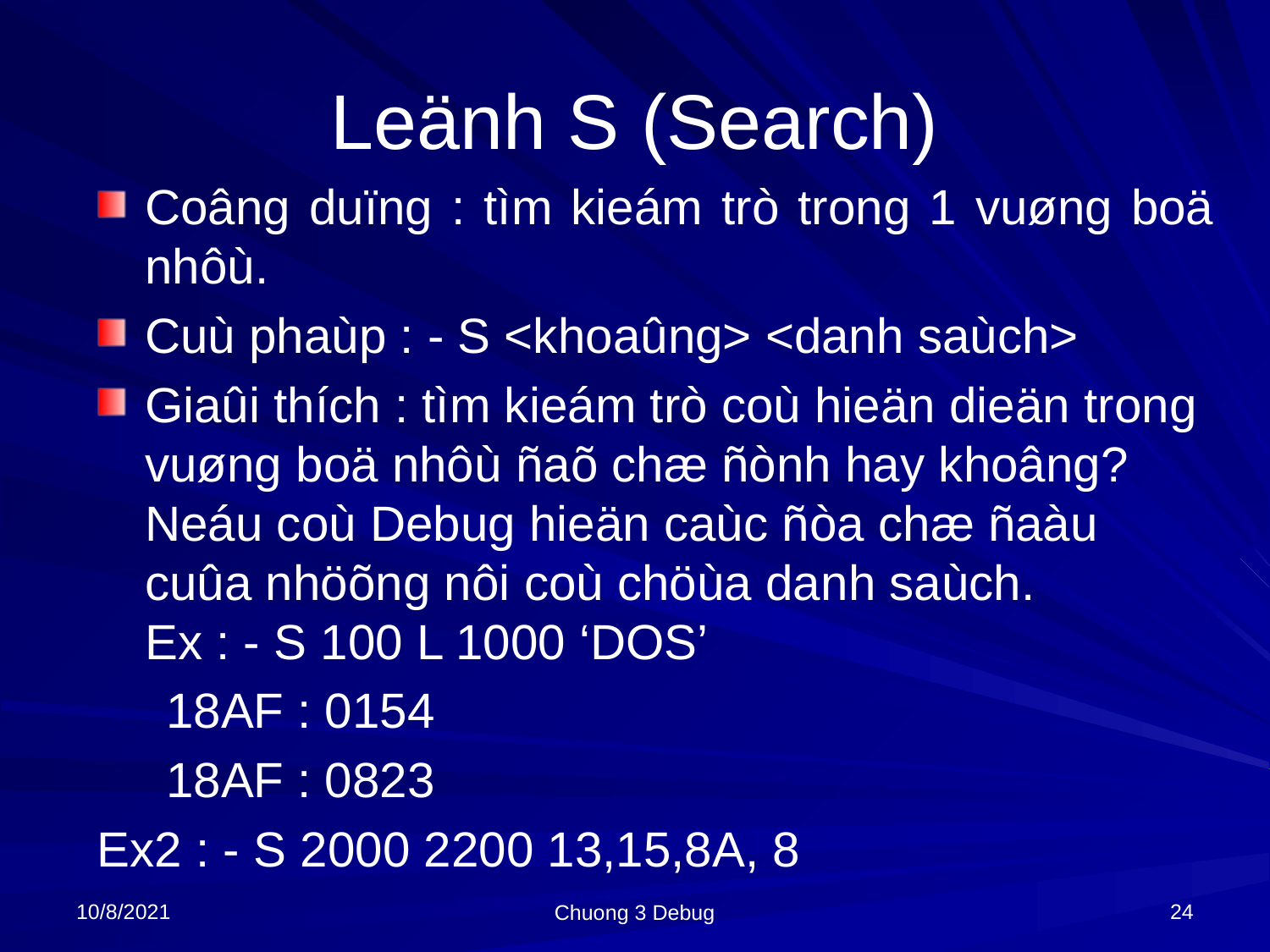

# Leänh S (Search)
Coâng duïng : tìm kieám trò trong 1 vuøng boä nhôù.
Cuù phaùp : - S <khoaûng> <danh saùch>
Giaûi thích : tìm kieám trò coù hieän dieän trong vuøng boä nhôù ñaõ chæ ñònh hay khoâng? Neáu coù Debug hieän caùc ñòa chæ ñaàu cuûa nhöõng nôi coù chöùa danh saùch.
Ex : - S 100 L 1000 ‘DOS’
     18AF : 0154
     18AF : 0823
Ex2 : - S 2000 2200 13,15,8A, 8
10/8/2021
24
Chuong 3 Debug